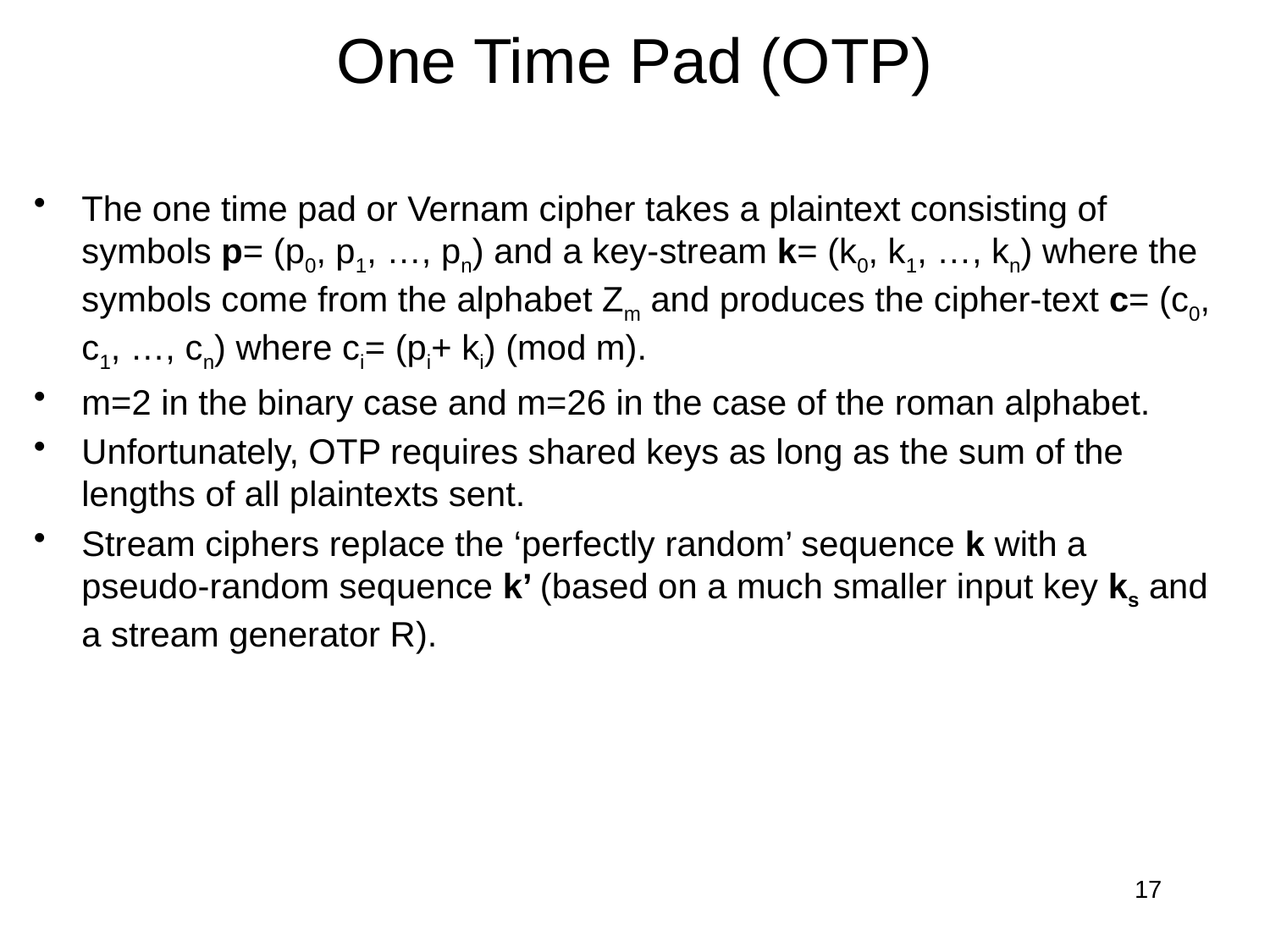

# One Time Pad (OTP)
The one time pad or Vernam cipher takes a plaintext consisting of symbols p= (p0, p1, …, pn) and a key-stream k= (k0, k1, …, kn) where the symbols come from the alphabet Zm and produces the cipher-text c= (c0, c1, …, cn) where ci= (pi+ ki) (mod m).
m=2 in the binary case and m=26 in the case of the roman alphabet.
Unfortunately, OTP requires shared keys as long as the sum of the lengths of all plaintexts sent.
Stream ciphers replace the ‘perfectly random’ sequence k with a pseudo-random sequence k’ (based on a much smaller input key ks and a stream generator R).
17